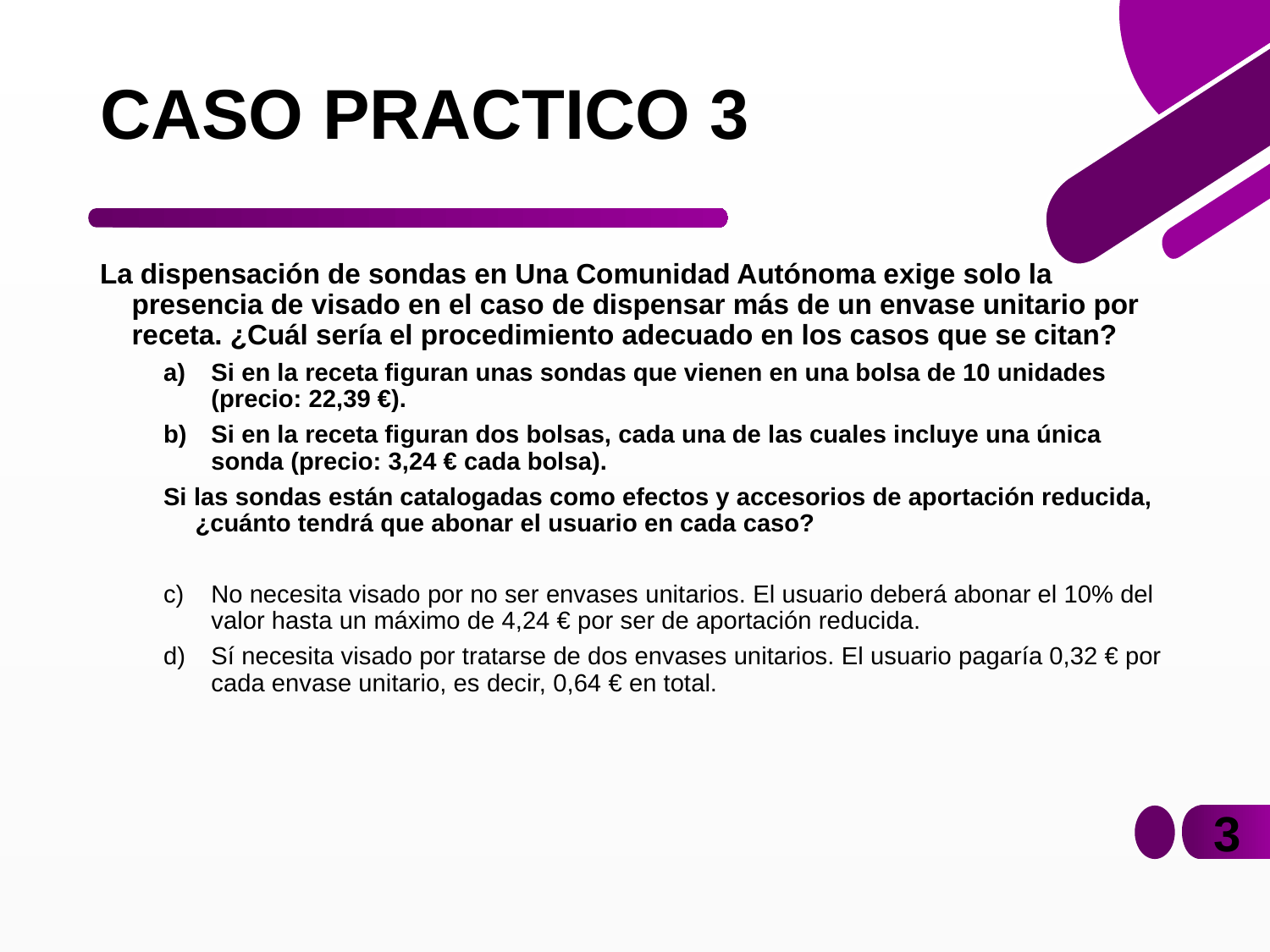

# CASO PRACTICO 3
La dispensación de sondas en Una Comunidad Autónoma exige solo la presencia de visado en el caso de dispensar más de un envase unitario por receta. ¿Cuál sería el procedimiento adecuado en los casos que se citan?
Si en la receta figuran unas sondas que vienen en una bolsa de 10 unidades (precio: 22,39 €).
Si en la receta figuran dos bolsas, cada una de las cuales incluye una única sonda (precio: 3,24 € cada bolsa).
Si las sondas están catalogadas como efectos y accesorios de aportación reducida, ¿cuánto tendrá que abonar el usuario en cada caso?

No necesita visado por no ser envases unitarios. El usuario deberá abonar el 10% del valor hasta un máximo de 4,24 € por ser de aportación reducida.
Sí necesita visado por tratarse de dos envases unitarios. El usuario pagaría 0,32 € por cada envase unitario, es decir, 0,64 € en total.
3